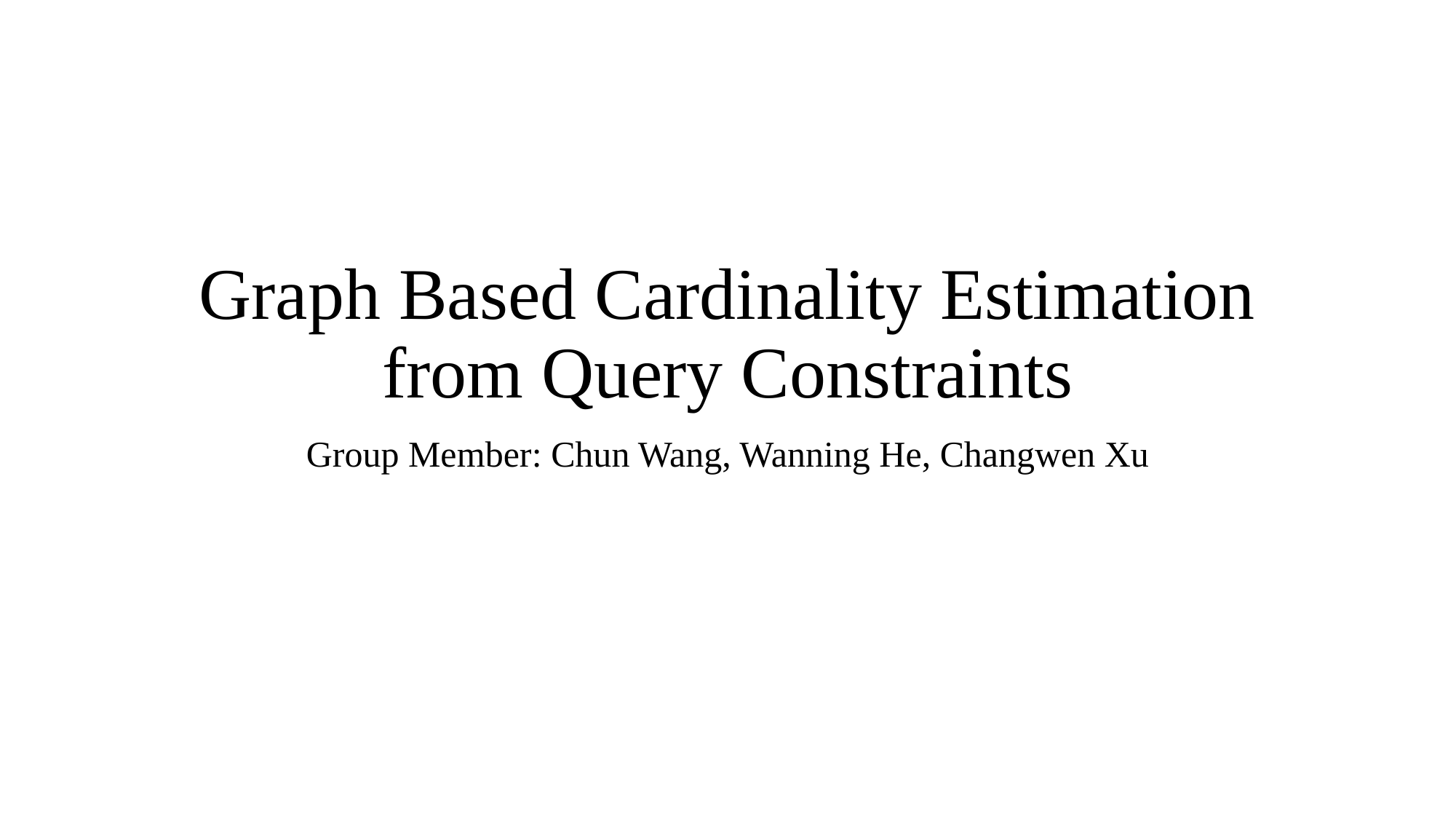

# Graph Based Cardinality Estimation from Query Constraints
Group Member: Chun Wang, Wanning He, Changwen Xu